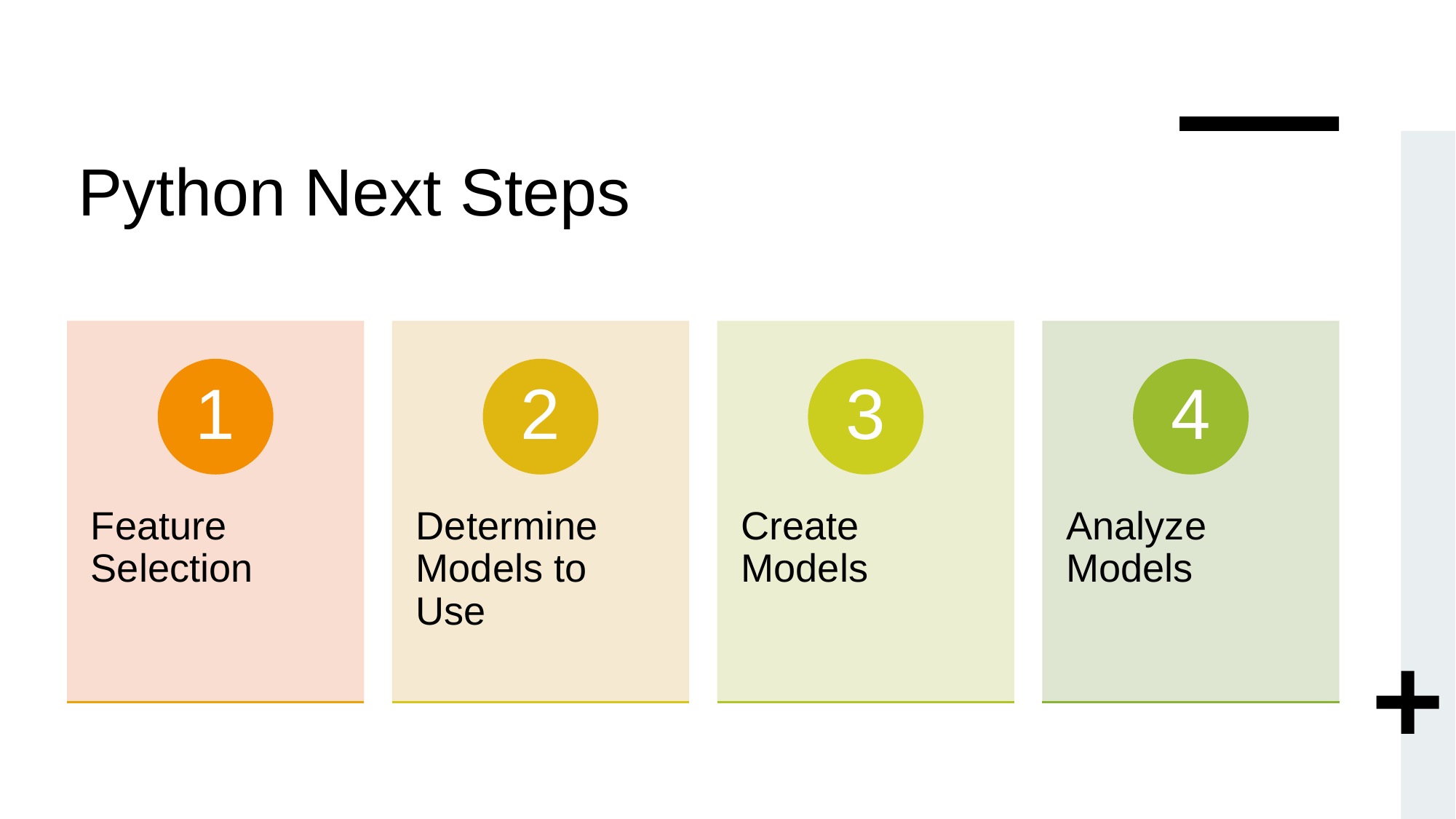

# Python Next Steps
Feature Selection
1
Determine Models to Use
2
Create Models
3
Analyze Models
4